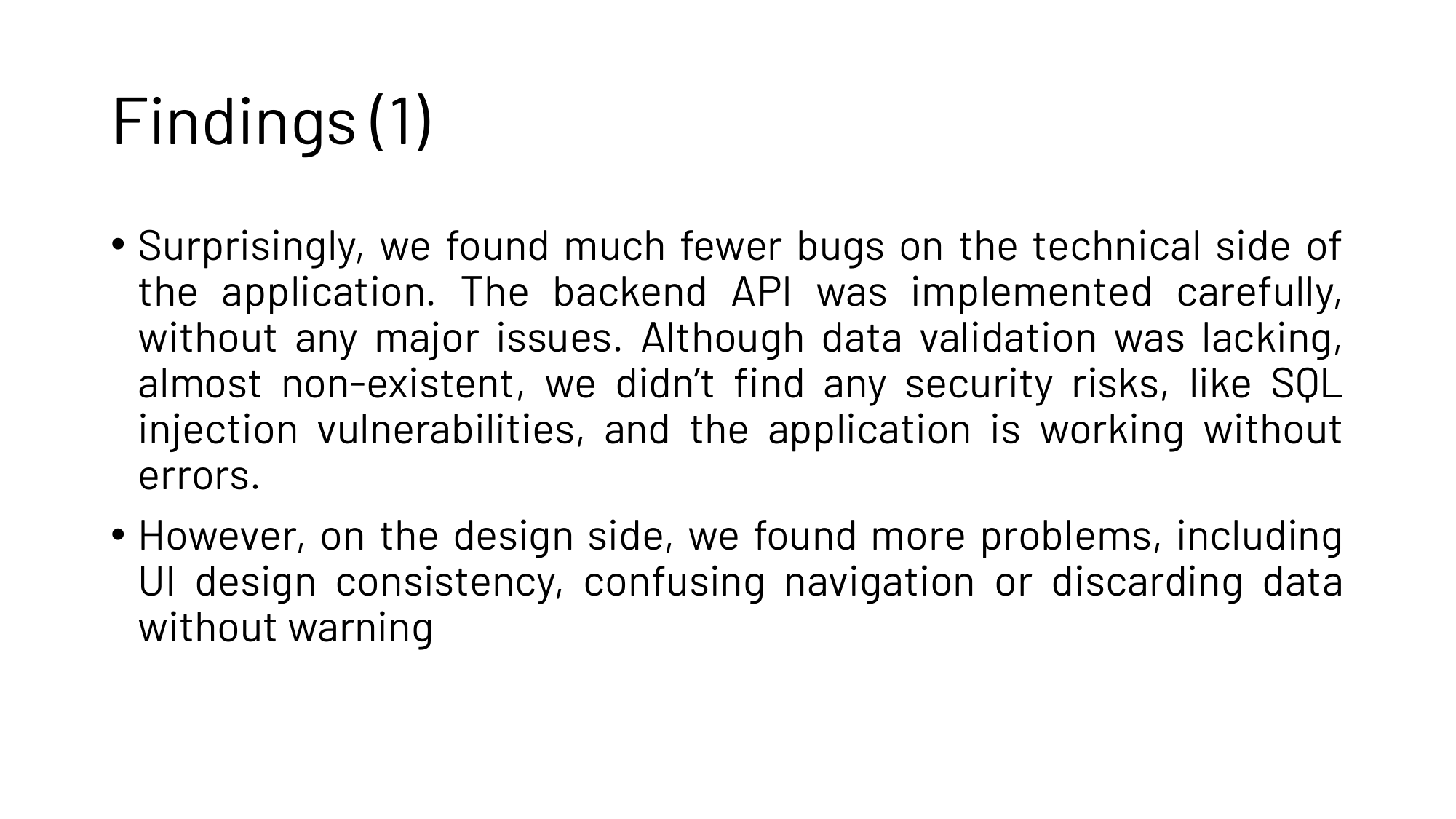

# Findings (1)
Surprisingly, we found much fewer bugs on the technical side of the application. The backend API was implemented carefully, without any major issues. Although data validation was lacking, almost non-existent, we didn’t find any security risks, like SQL injection vulnerabilities, and the application is working without errors.
However, on the design side, we found more problems, including UI design consistency, confusing navigation or discarding data without warning